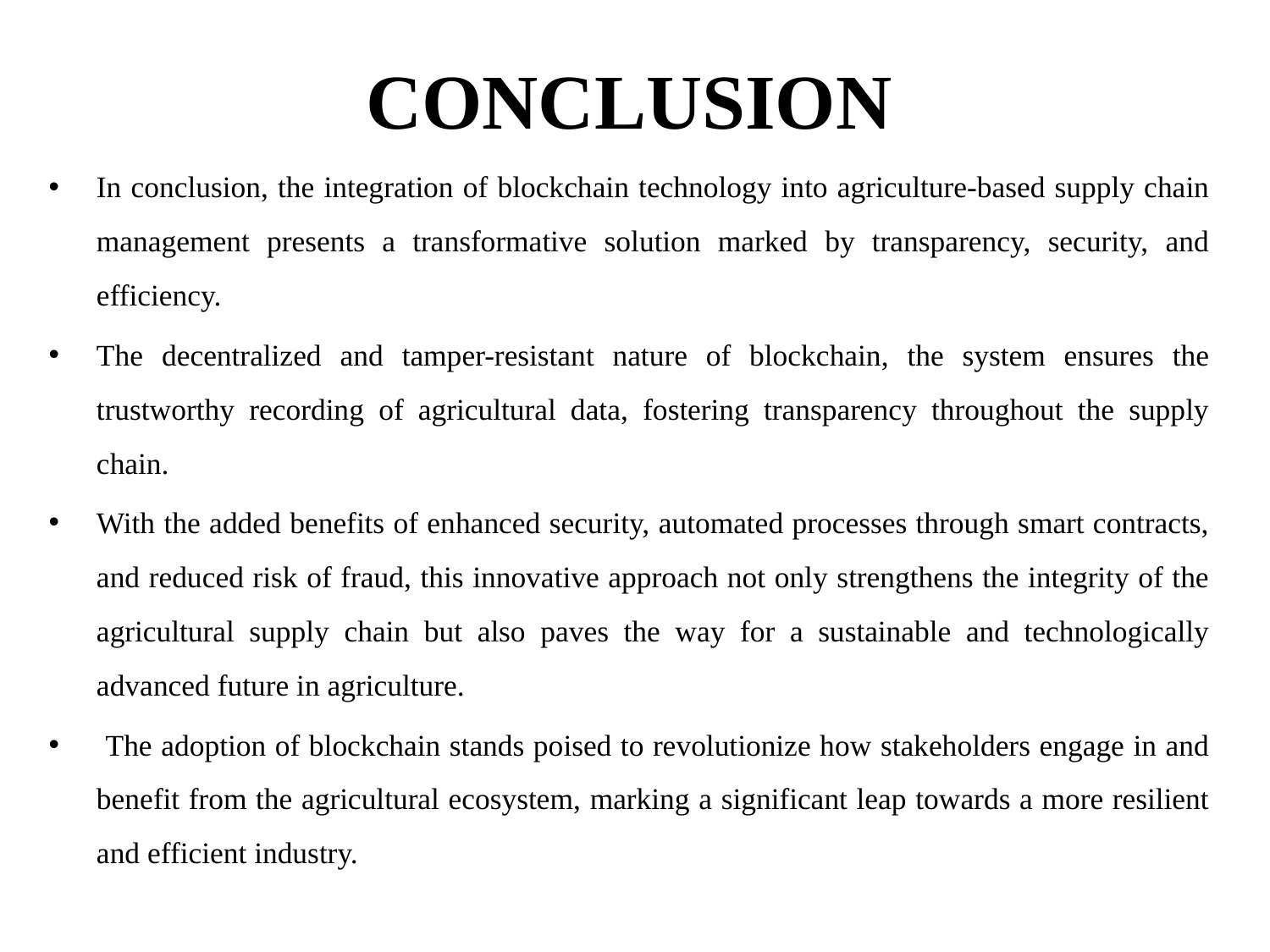

# CONCLUSION
In conclusion, the integration of blockchain technology into agriculture-based supply chain management presents a transformative solution marked by transparency, security, and efficiency.
The decentralized and tamper-resistant nature of blockchain, the system ensures the trustworthy recording of agricultural data, fostering transparency throughout the supply chain.
With the added benefits of enhanced security, automated processes through smart contracts, and reduced risk of fraud, this innovative approach not only strengthens the integrity of the agricultural supply chain but also paves the way for a sustainable and technologically advanced future in agriculture.
 The adoption of blockchain stands poised to revolutionize how stakeholders engage in and benefit from the agricultural ecosystem, marking a significant leap towards a more resilient and efficient industry.